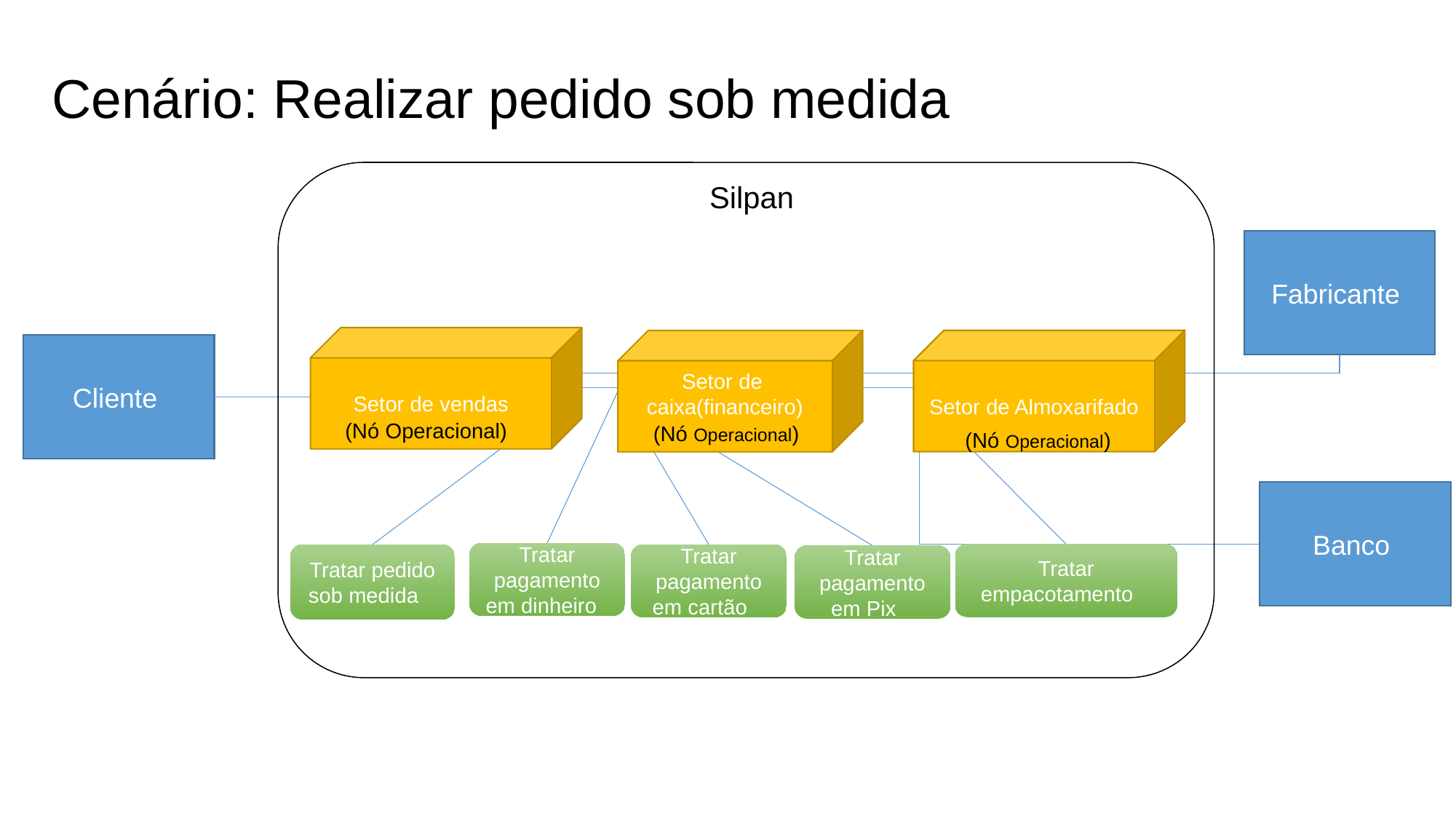

# Cenário: Realizar pedido sob medida

Silpan
Fabricante
Setor de vendas
(Nó Operacional)
Setor de Almoxarifado
(Nó Operacional)
Setor de  caixa(financeiro)

(Nó Operacional)
Cliente
Banco
Tratar pagamento em dinheiro
Tratar empacotamento
Tratar pedido sob medida
Tratar pagamento em cartão
Tratar pagamento em Pix